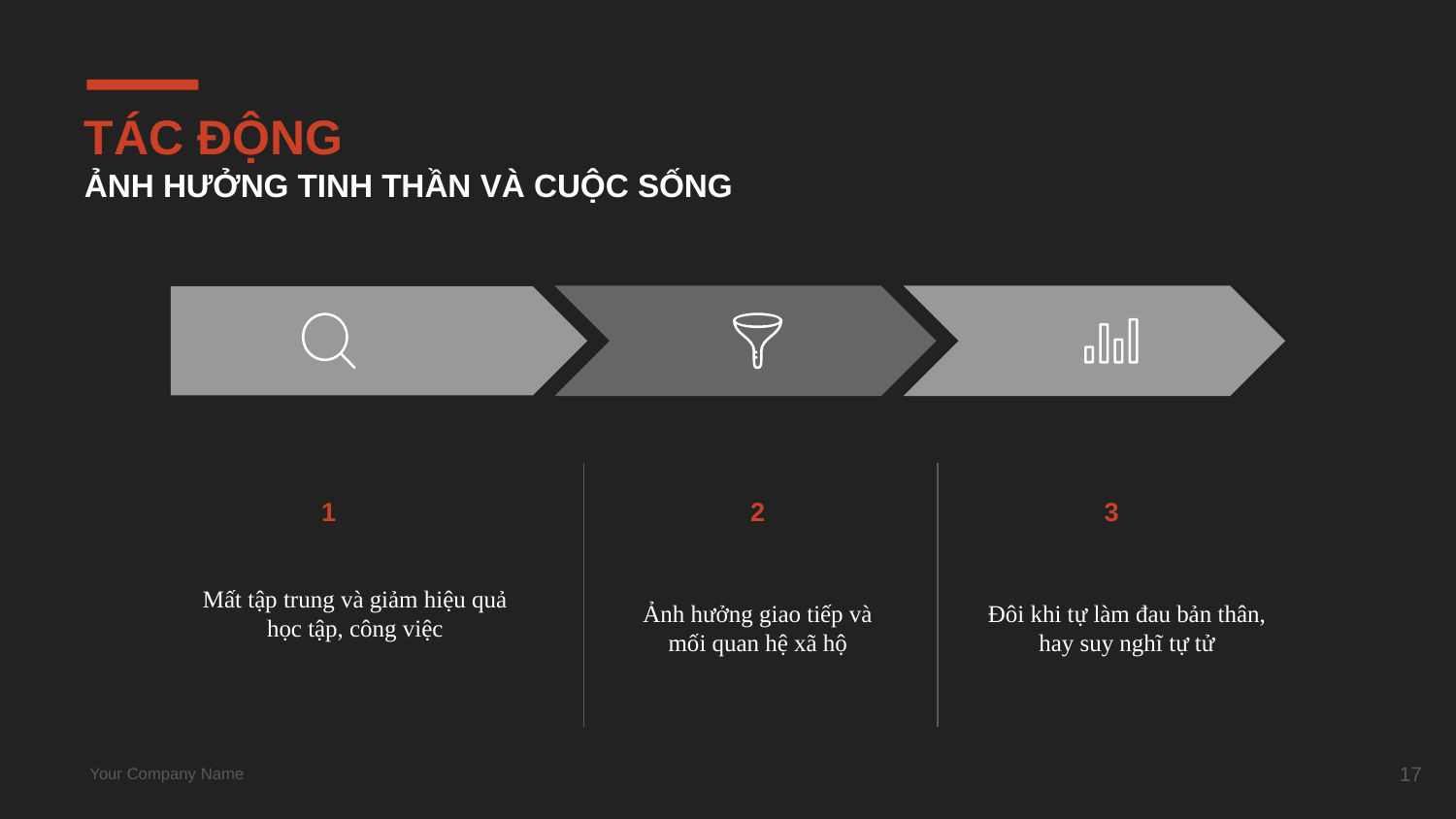

# TÁC ĐỘNG ẢNH HƯỞNG TINH THẦN VÀ CUỘC SỐNG

1
2
3
Mất tập trung và giảm hiệu quả học tập, công việc

Ảnh hưởng giao tiếp và mối quan hệ xã hộ
Đôi khi tự làm đau bản thân, hay suy nghĩ tự tử
17